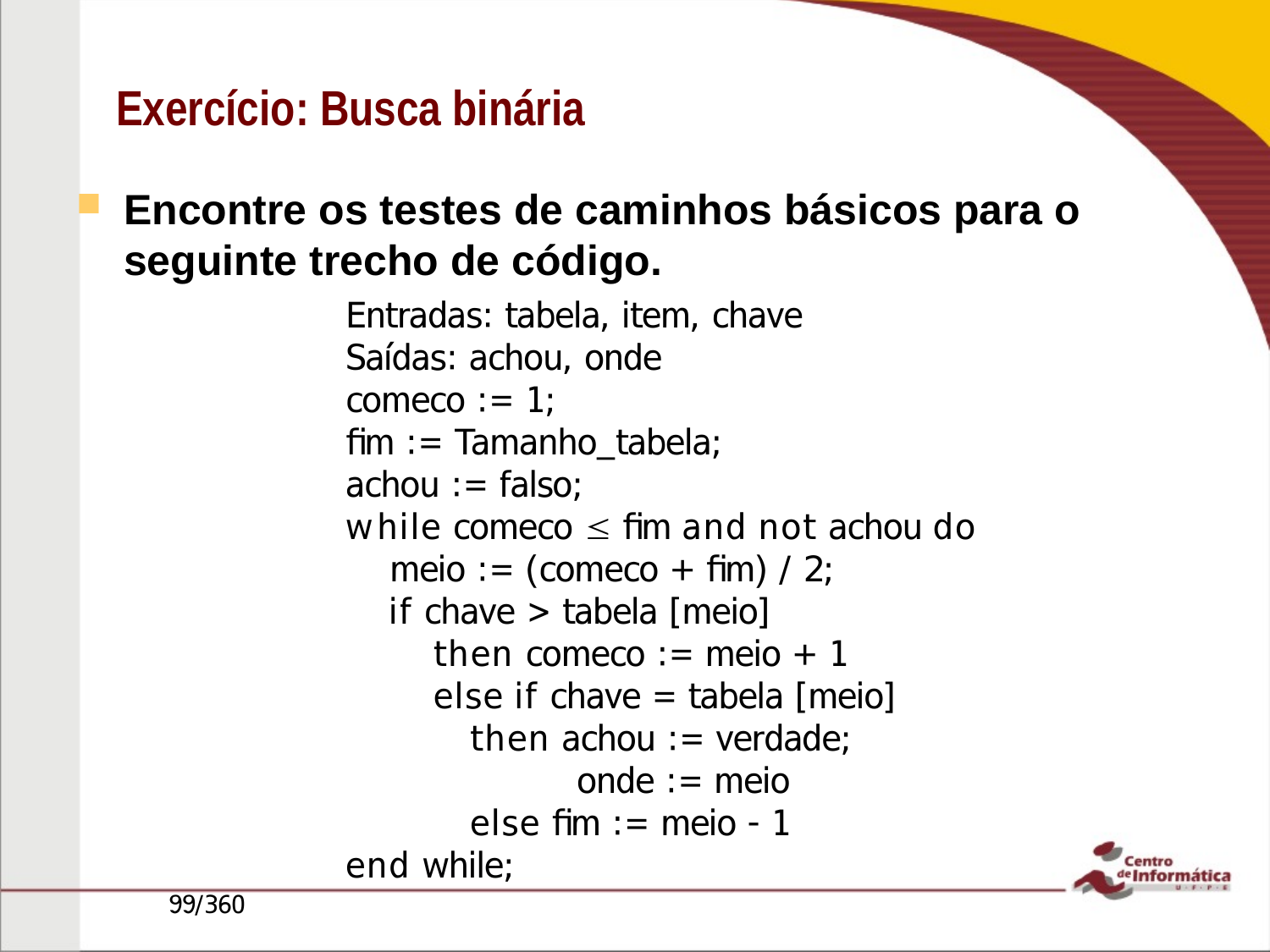

# Exercício: Busca binária
Encontre os testes de caminhos básicos para o seguinte trecho de código.
Entradas: tabela, item, chave
Saídas: achou, onde
comeco := 1;
fim := Tamanho_tabela;
achou := falso;
while comeco ≤ fim and not achou do
    meio := (comeco + fim) / 2;
    if chave > tabela [meio]
        then comeco := meio + 1
        else if chave = tabela [meio]
            then achou := verdade;
                     onde := meio
            else fim := meio - 1
end while;
99/360